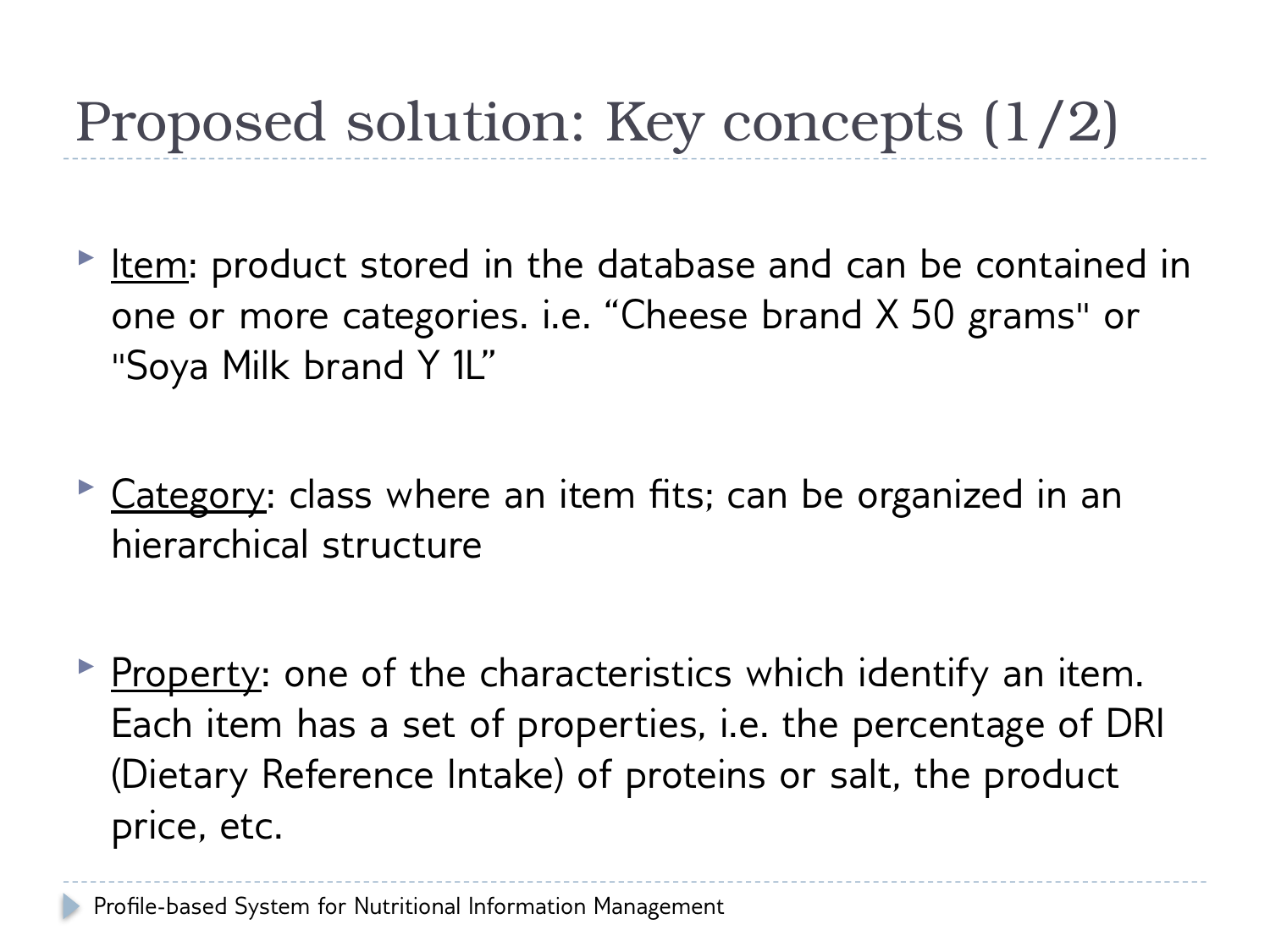

# Proposed solution: Key concepts (1/2)

Item: product stored in the database and can be contained in one or more categories. i.e. “Cheese brand X 50 grams" or "Soya Milk brand Y 1L”

Category: class where an item fits; can be organized in an hierarchical structure

Property: one of the characteristics which identify an item. Each item has a set of properties, i.e. the percentage of DRI (Dietary Reference Intake) of proteins or salt, the product price, etc.

Profile-based System for Nutritional Information Management